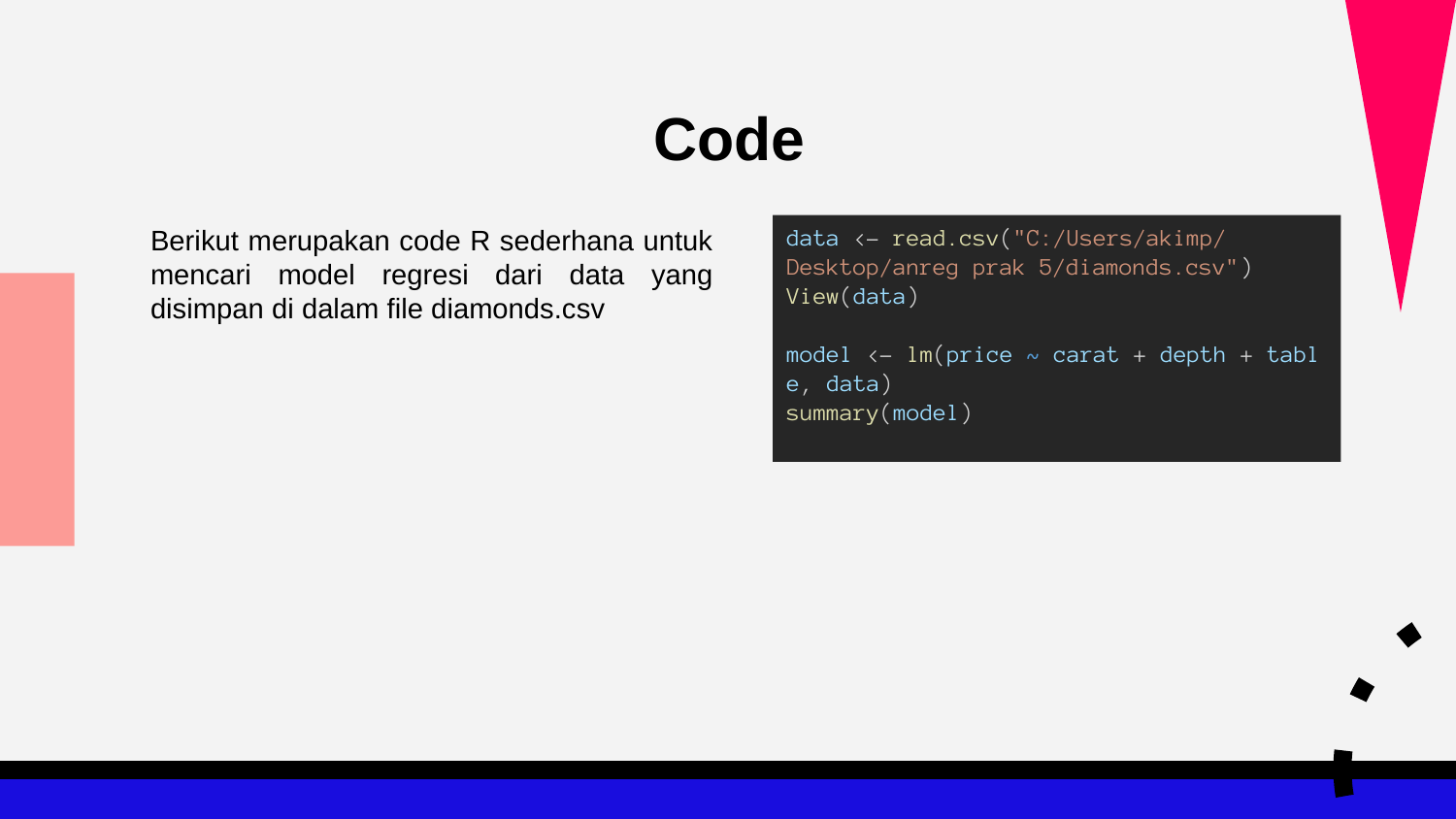

# Code
Berikut merupakan code R sederhana untuk mencari model regresi dari data yang disimpan di dalam file diamonds.csv
data <- read.csv("C:/Users/akimp/Desktop/anreg prak 5/diamonds.csv")
View(data)
model <- lm(price ~ carat + depth + table, data)
summary(model)